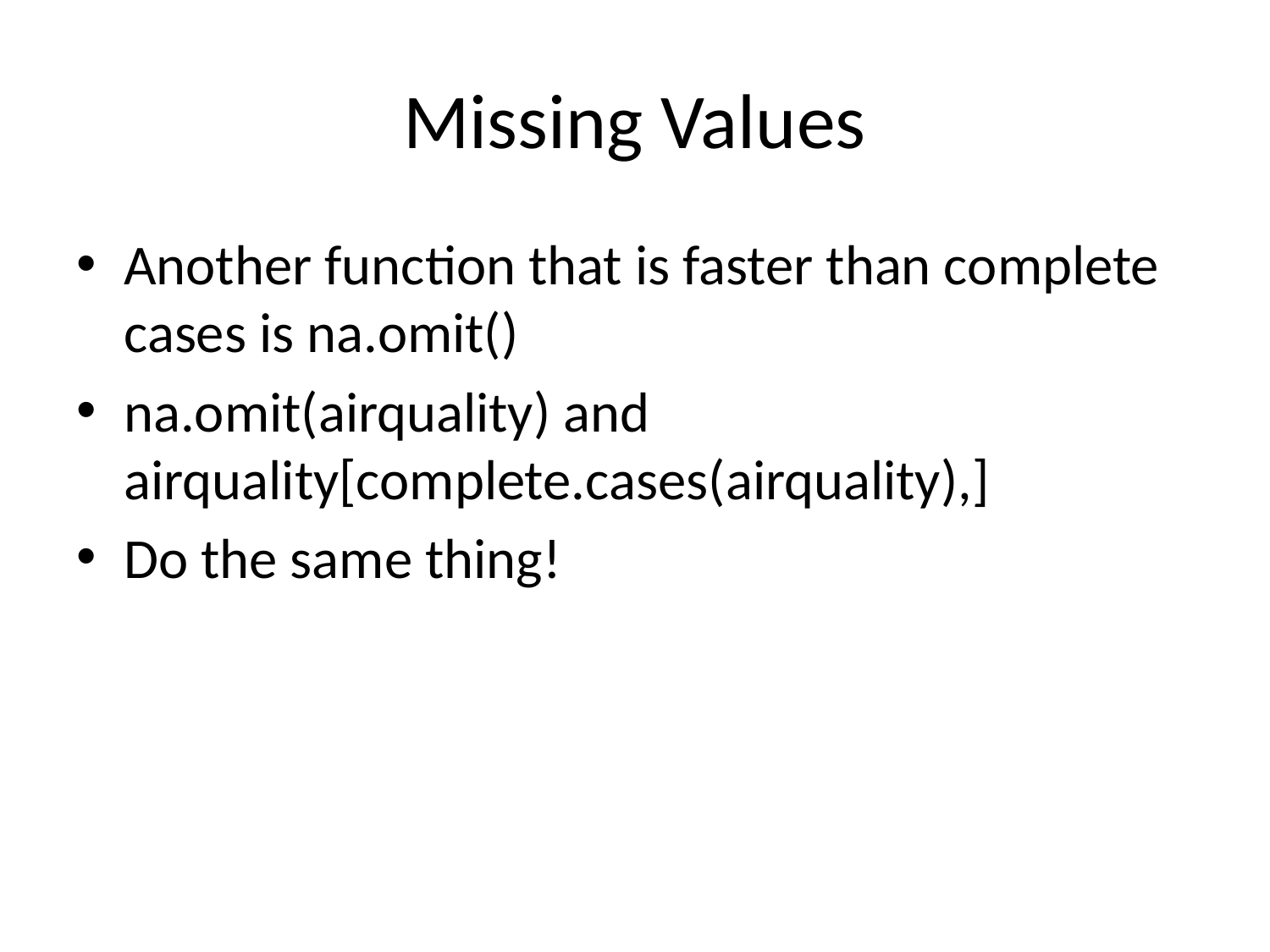

# Missing Values
Another function that is faster than complete cases is na.omit()
na.omit(airquality) and airquality[complete.cases(airquality),]
Do the same thing!